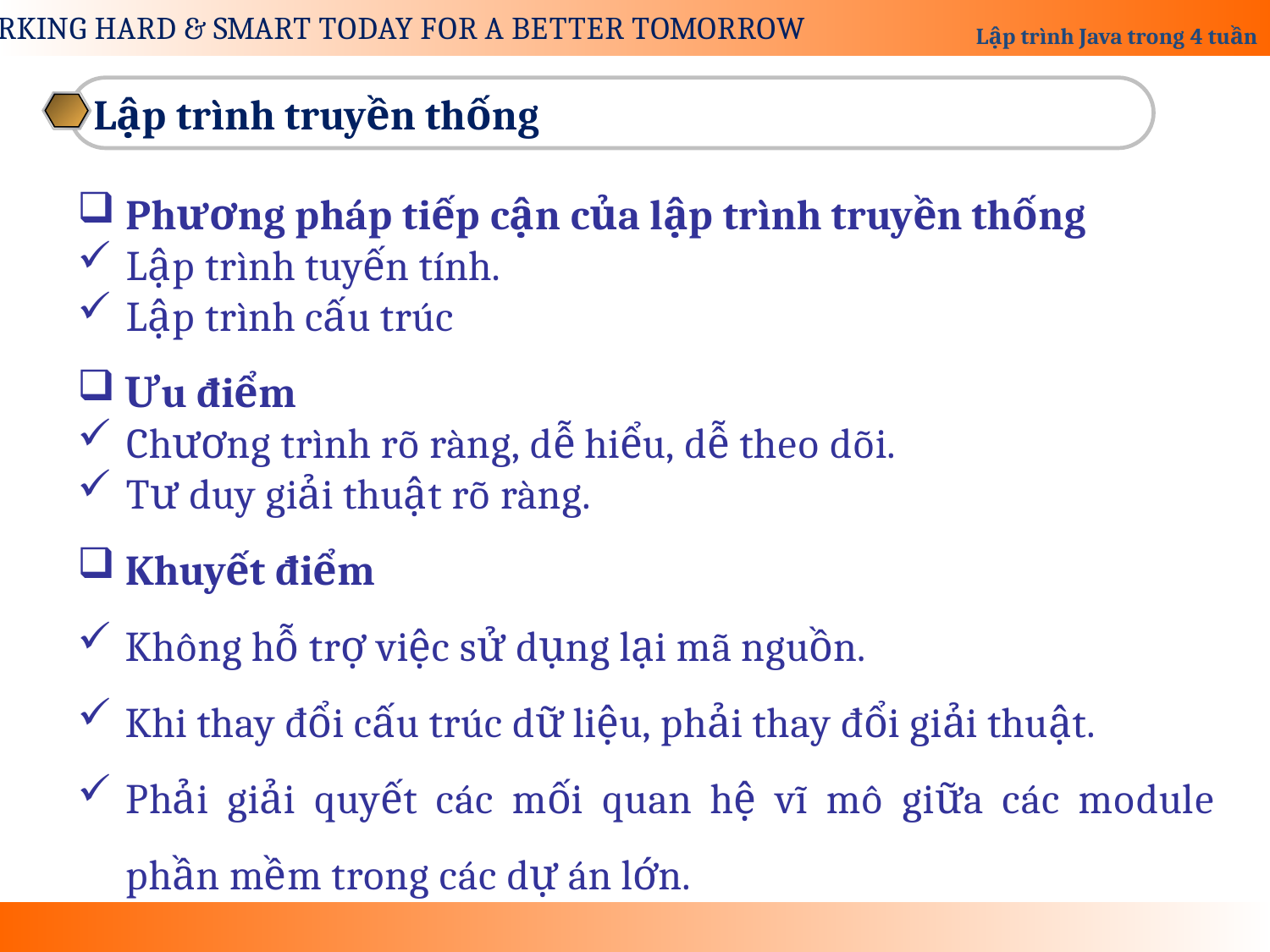

Lập trình truyền thống

Phương pháp tiếp cận của lập trình truyền thống
Lập trình tuyến tính.
Lập trình cấu trúc
Ưu điểm
Chương trình rõ ràng, dễ hiểu, dễ theo dõi.
Tư duy giải thuật rõ ràng.
Khuyết điểm
Không hỗ trợ việc sử dụng lại mã nguồn.
Khi thay đổi cấu trúc dữ liệu, phải thay đổi giải thuật.
Phải giải quyết các mối quan hệ vĩ mô giữa các module phần mềm trong các dự án lớn.